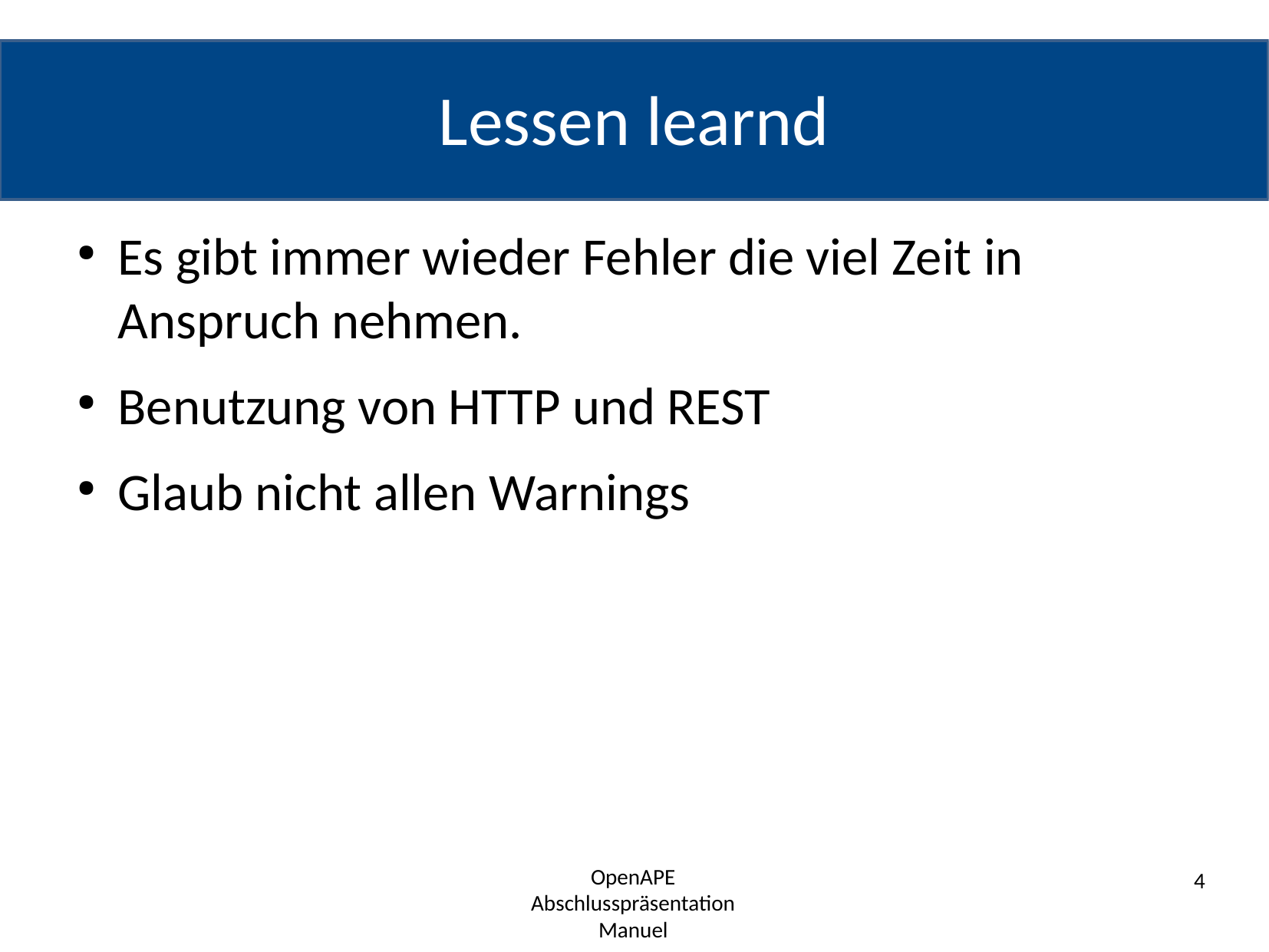

Lessen learnd
Es gibt immer wieder Fehler die viel Zeit in Anspruch nehmen.
Benutzung von HTTP und REST
Glaub nicht allen Warnings
OpenAPE
Abschlusspräsentation
Manuel
4